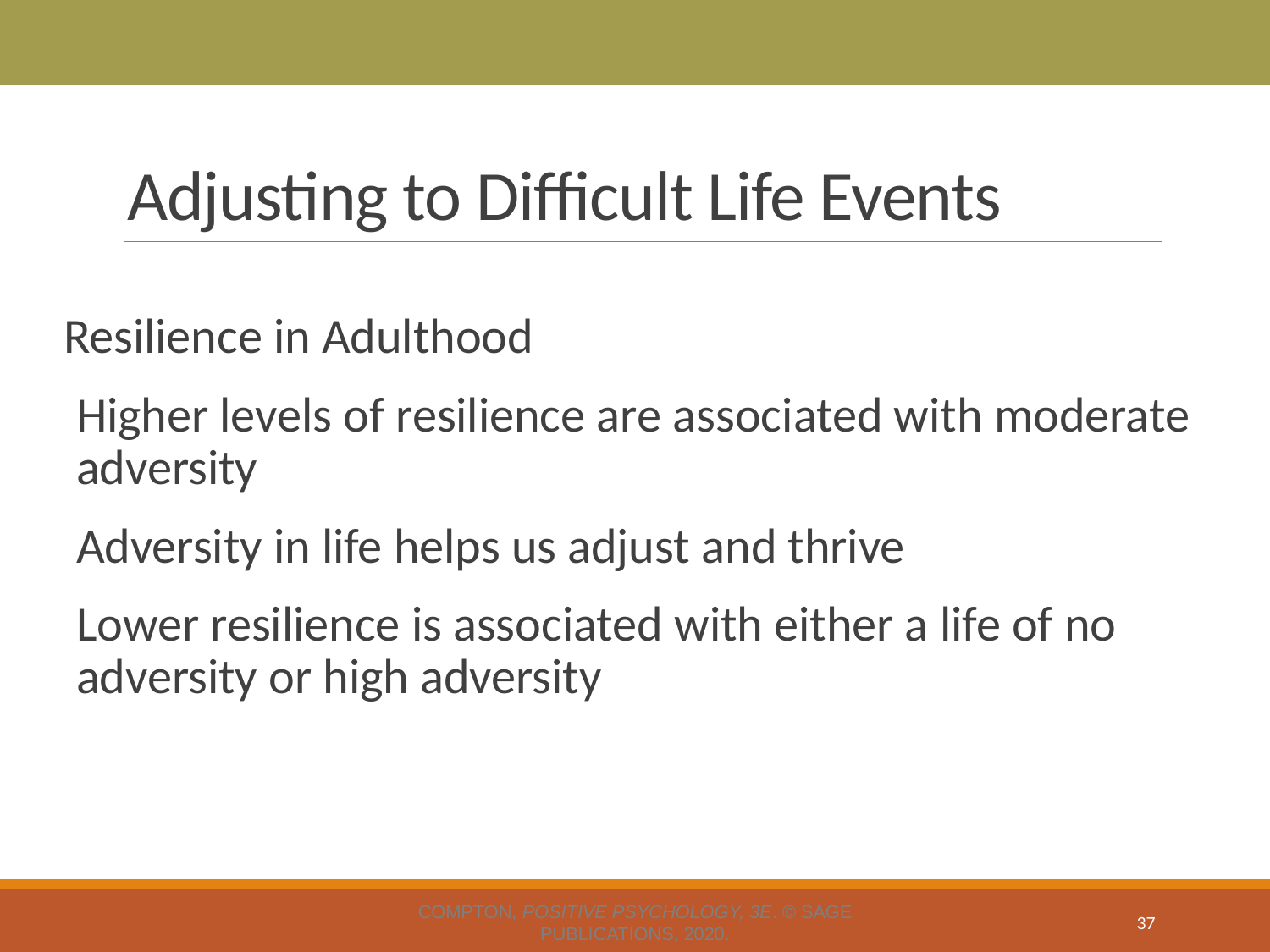

# Adjusting to Difficult Life Events

Resilience in Adulthood
Higher levels of resilience are associated with moderate adversity
Adversity in life helps us adjust and thrive
Lower resilience is associated with either a life of no adversity or high adversity

Compton, Positive Psychology, 3e. © SAGE Publications, 2020.
37